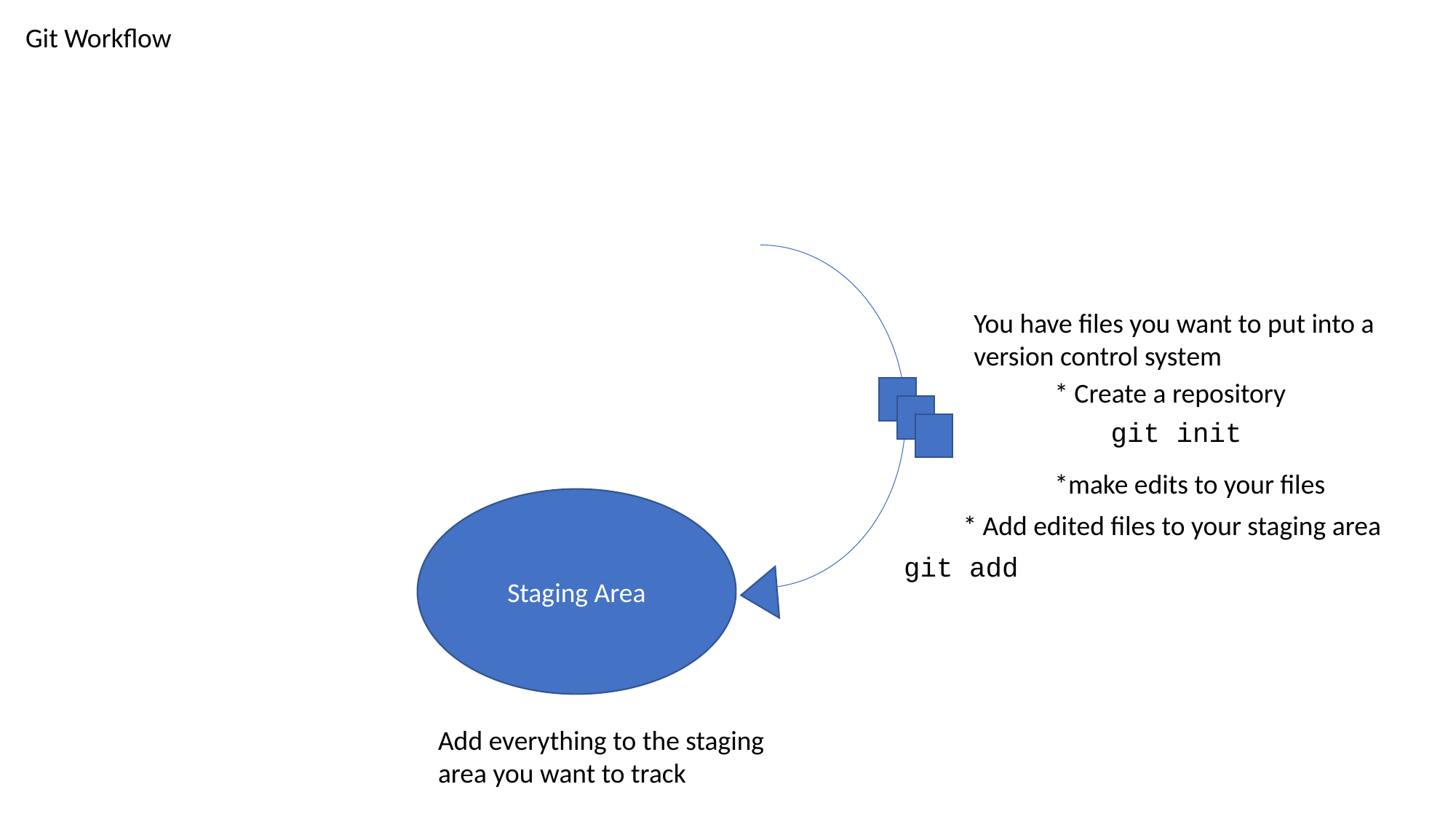

Git Workflow

You have files you want to put into a version control system
* Create a repository

git init

*make edits to your files
Staging Area
* Add edited files to your staging area
git add

Add everything to the staging area you want to track